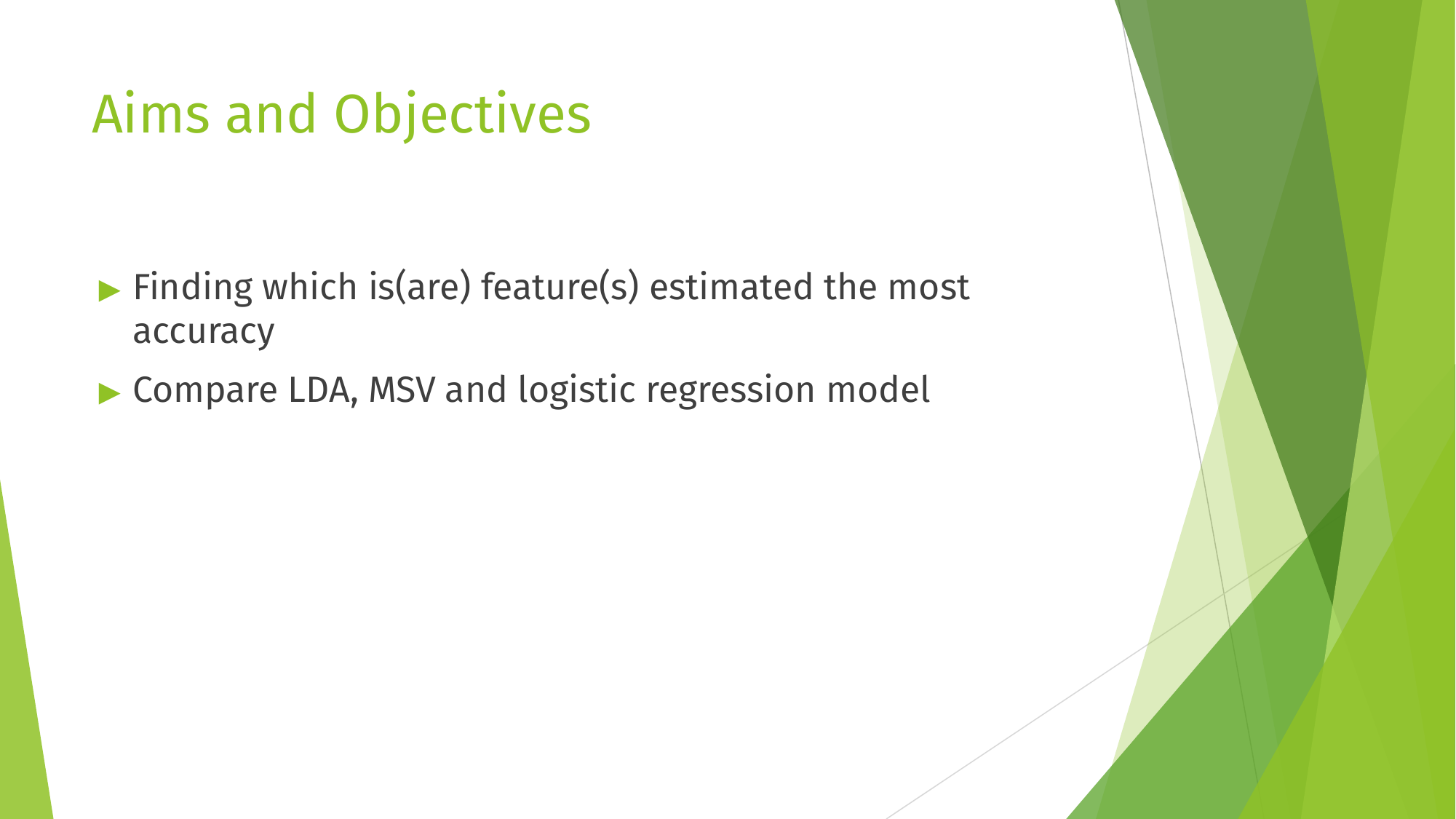

# Aims and Objectives
Finding which is(are) feature(s) estimated the most accuracy
Compare LDA, MSV and logistic regression model